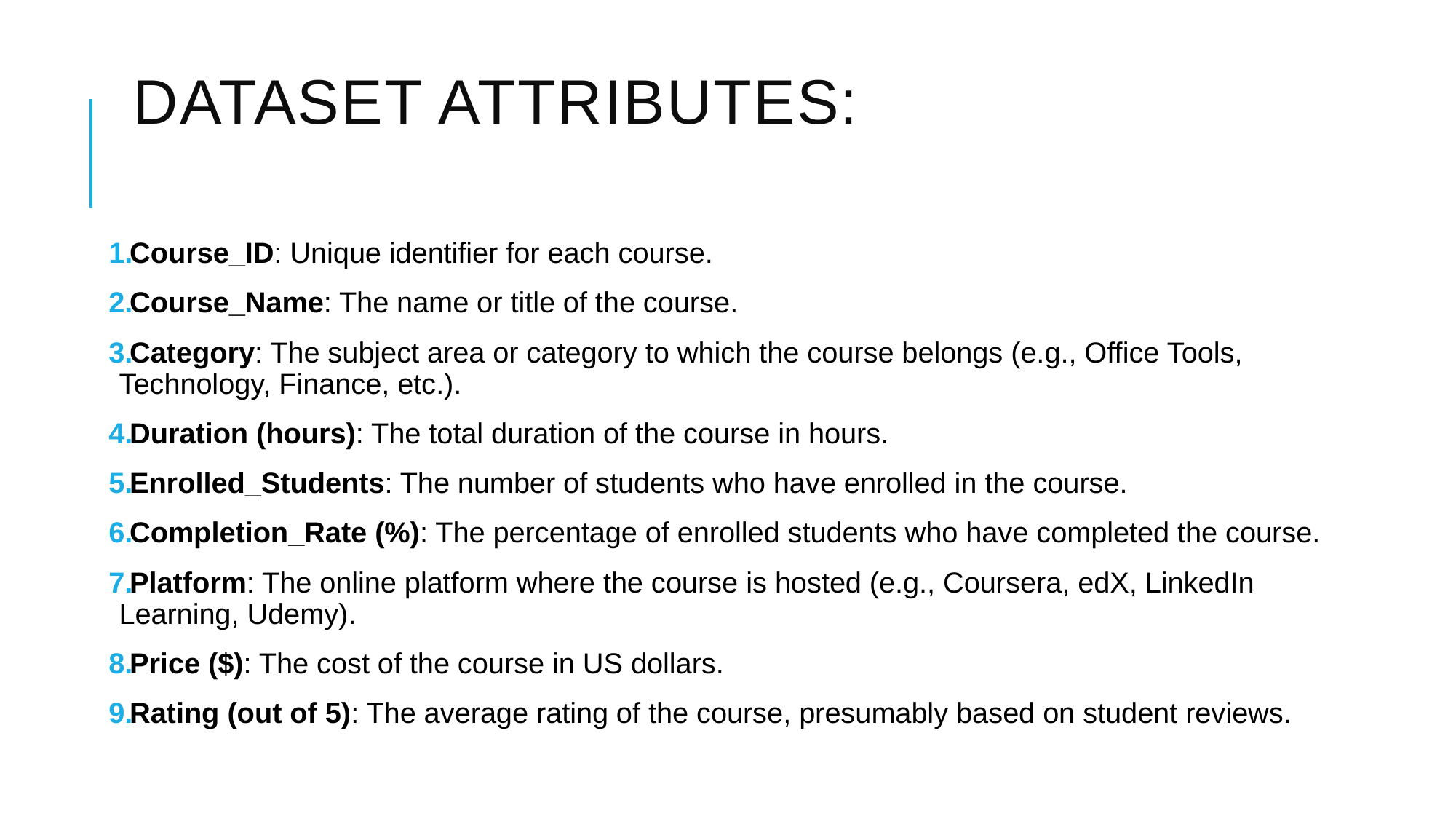

# Dataset attributes:

Course_ID: Unique identifier for each course.
Course_Name: The name or title of the course.
Category: The subject area or category to which the course belongs (e.g., Office Tools, Technology, Finance, etc.).
Duration (hours): The total duration of the course in hours.
Enrolled_Students: The number of students who have enrolled in the course.
Completion_Rate (%): The percentage of enrolled students who have completed the course.
Platform: The online platform where the course is hosted (e.g., Coursera, edX, LinkedIn Learning, Udemy).
Price ($): The cost of the course in US dollars.
Rating (out of 5): The average rating of the course, presumably based on student reviews.